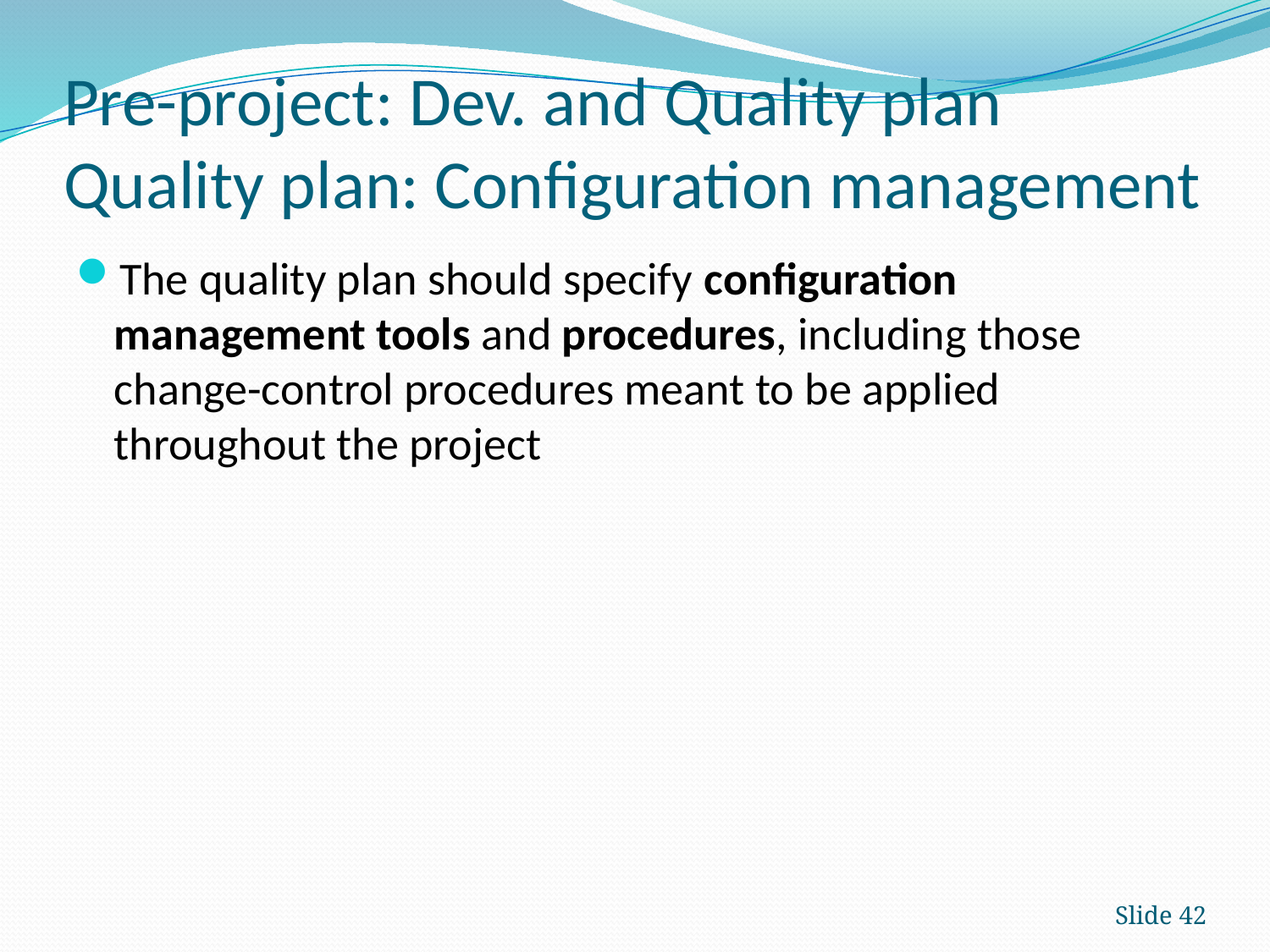

# Pre-project: Dev. and Quality plan Quality plan: Configuration management
The quality plan should specify configuration management tools and procedures, including those change-control procedures meant to be applied throughout the project
Slide 42